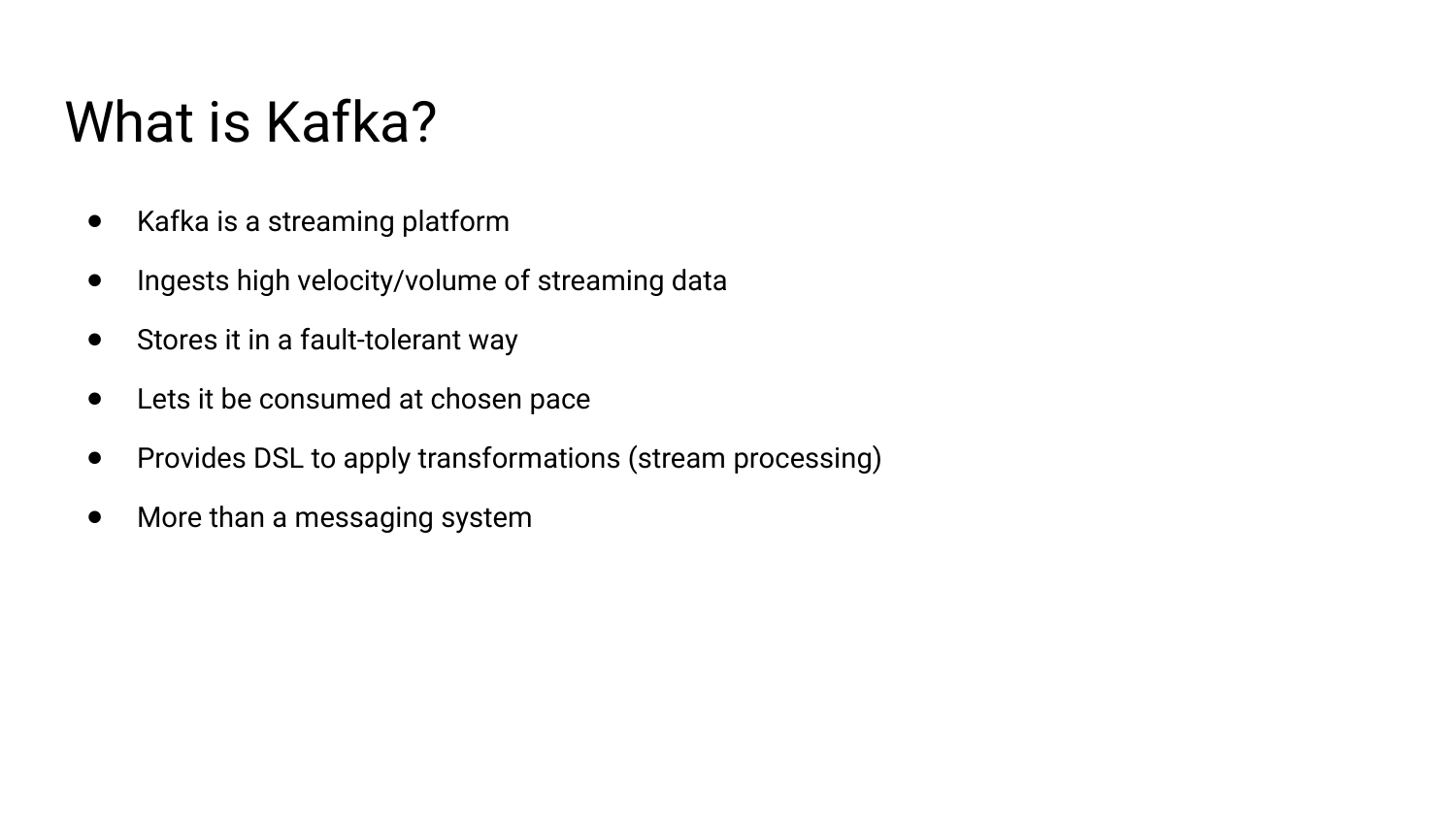

# What is Kafka?
Kafka is a streaming platform
Ingests high velocity/volume of streaming data
Stores it in a fault-tolerant way
Lets it be consumed at chosen pace
Provides DSL to apply transformations (stream processing)
More than a messaging system